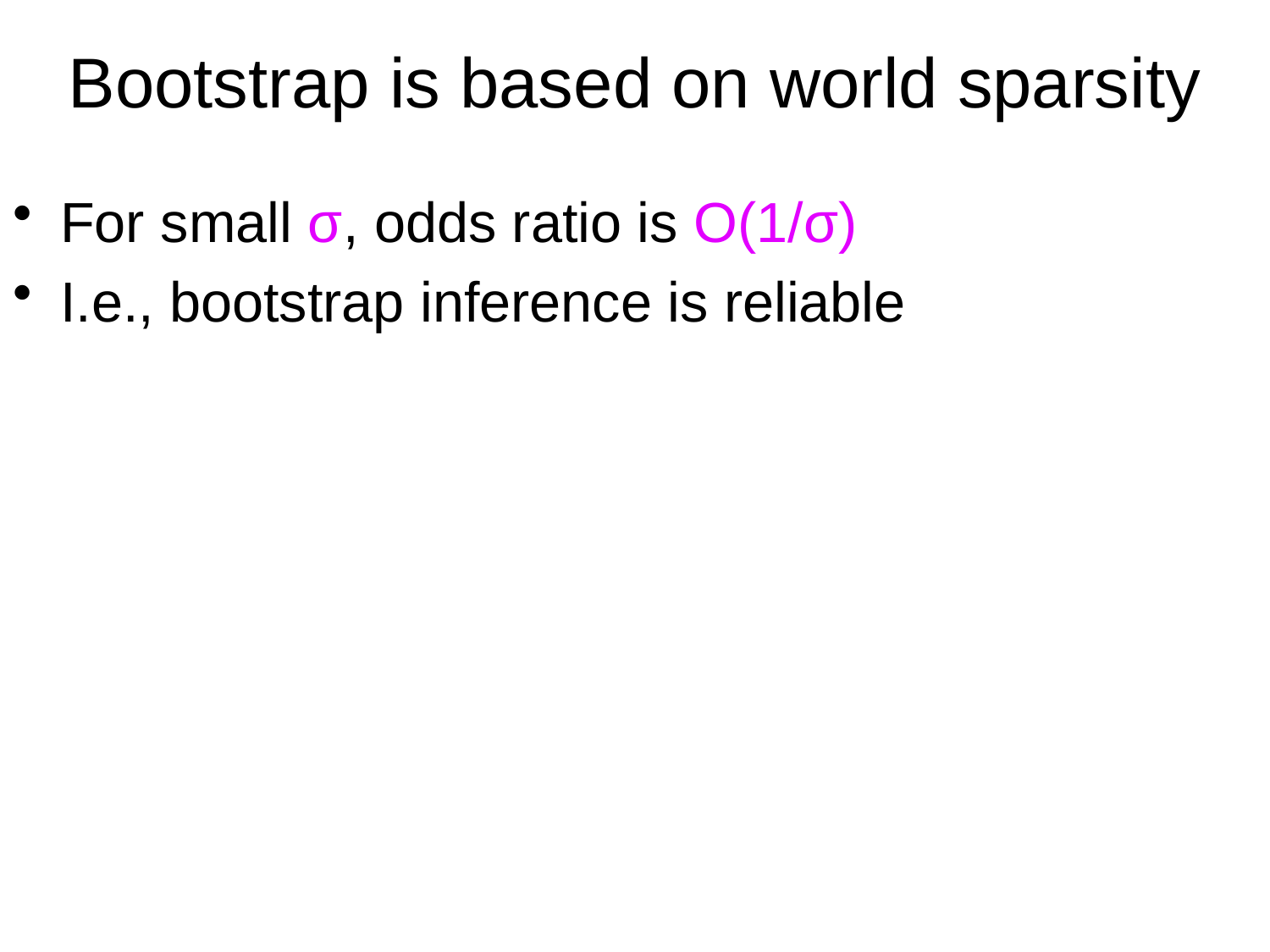

# Bootstrap is based on world sparsity
For small σ, odds ratio is O(1/σ)
I.e., bootstrap inference is reliable